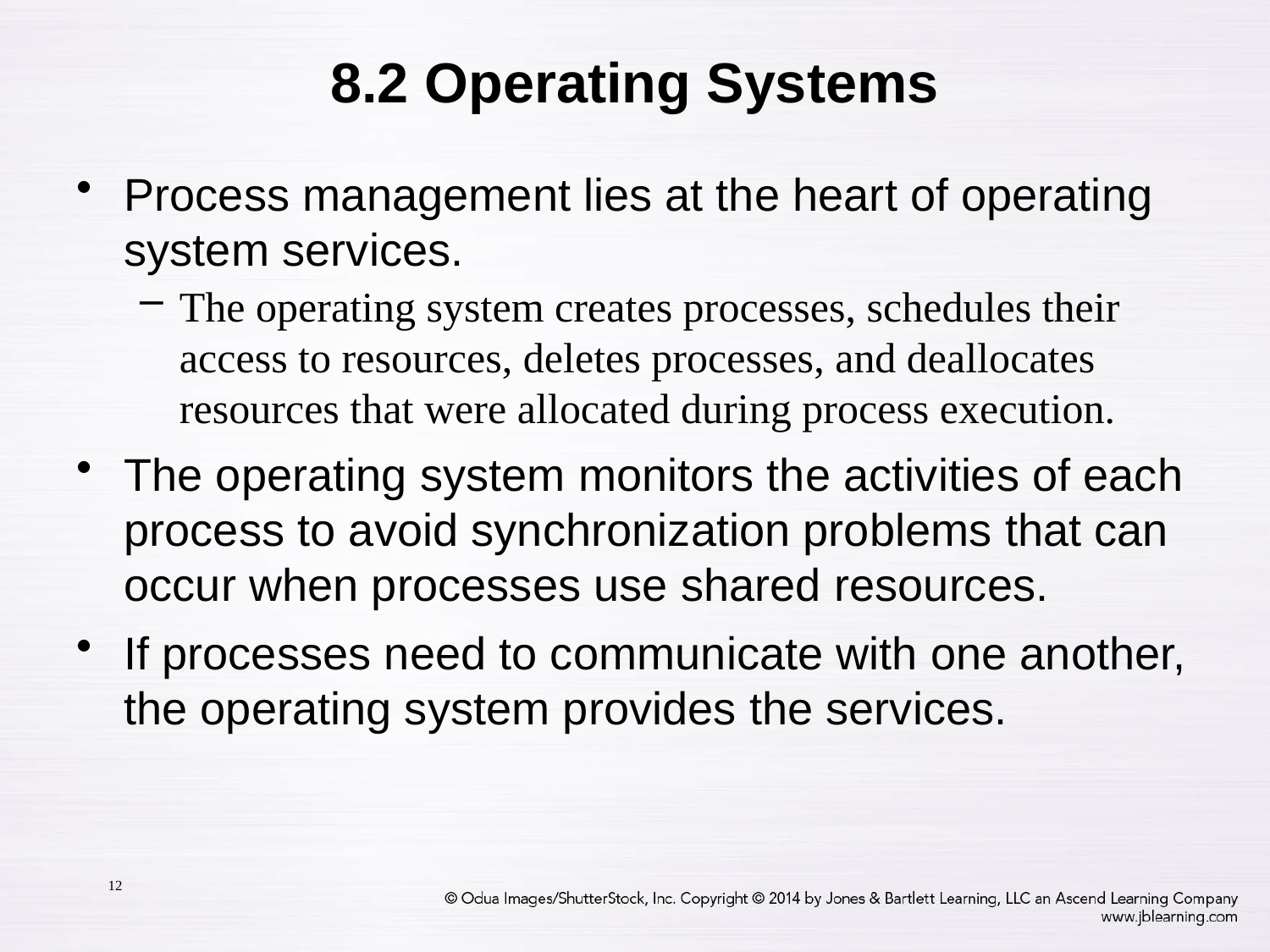

# 8.2 Operating Systems
Process management lies at the heart of operating system services.
The operating system creates processes, schedules their access to resources, deletes processes, and deallocates resources that were allocated during process execution.
The operating system monitors the activities of each process to avoid synchronization problems that can occur when processes use shared resources.
If processes need to communicate with one another, the operating system provides the services.
12